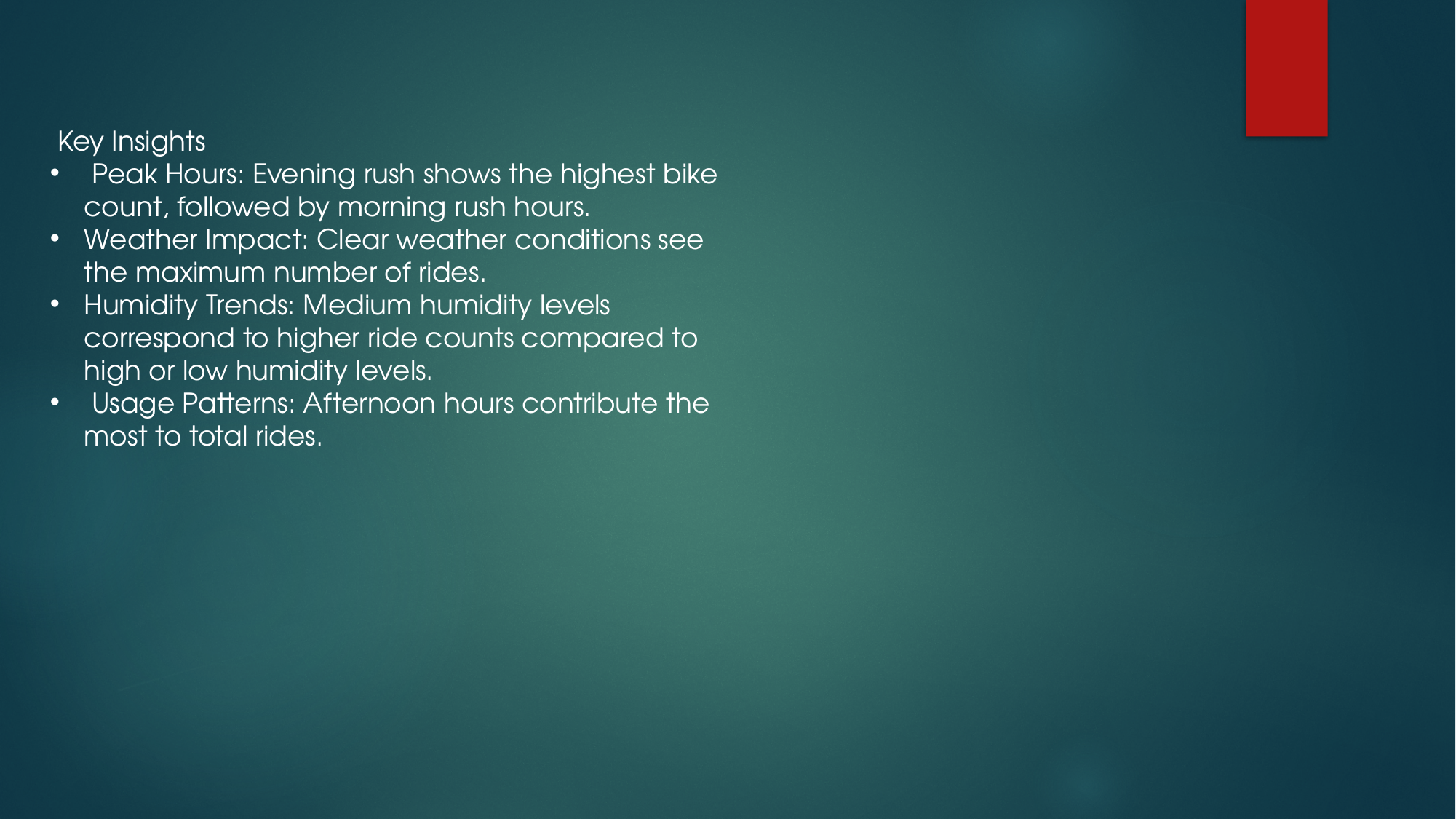

Key Insights
 Peak Hours: Evening rush shows the highest bike count, followed by morning rush hours.
Weather Impact: Clear weather conditions see the maximum number of rides.
Humidity Trends: Medium humidity levels correspond to higher ride counts compared to high or low humidity levels.
 Usage Patterns: Afternoon hours contribute the most to total rides.